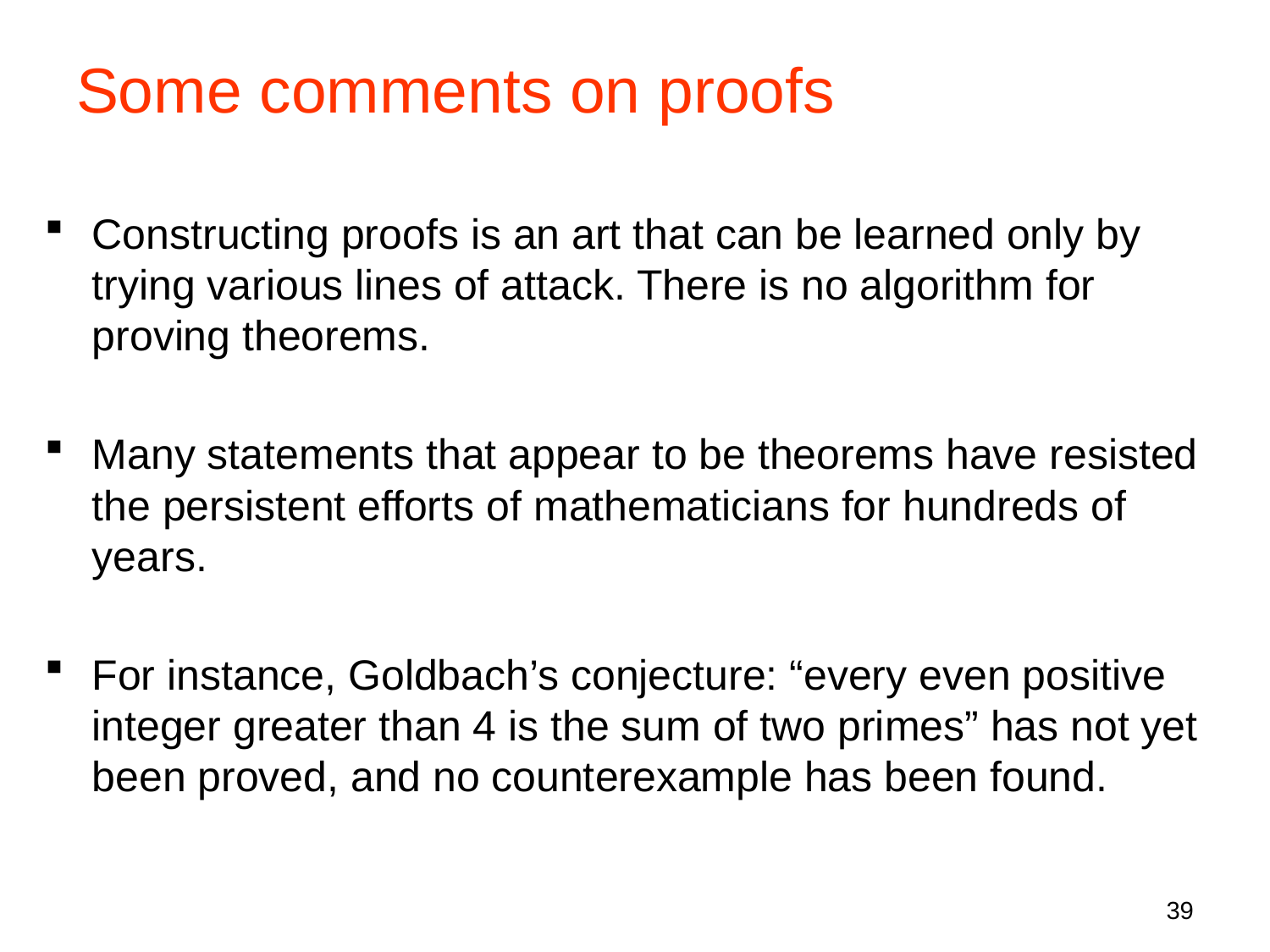

# Some comments on proofs
Constructing proofs is an art that can be learned only by trying various lines of attack. There is no algorithm for proving theorems.

Many statements that appear to be theorems have resisted the persistent efforts of mathematicians for hundreds of years.

For instance, Goldbach’s conjecture: “every even positive integer greater than 4 is the sum of two primes” has not yet been proved, and no counterexample has been found.
39